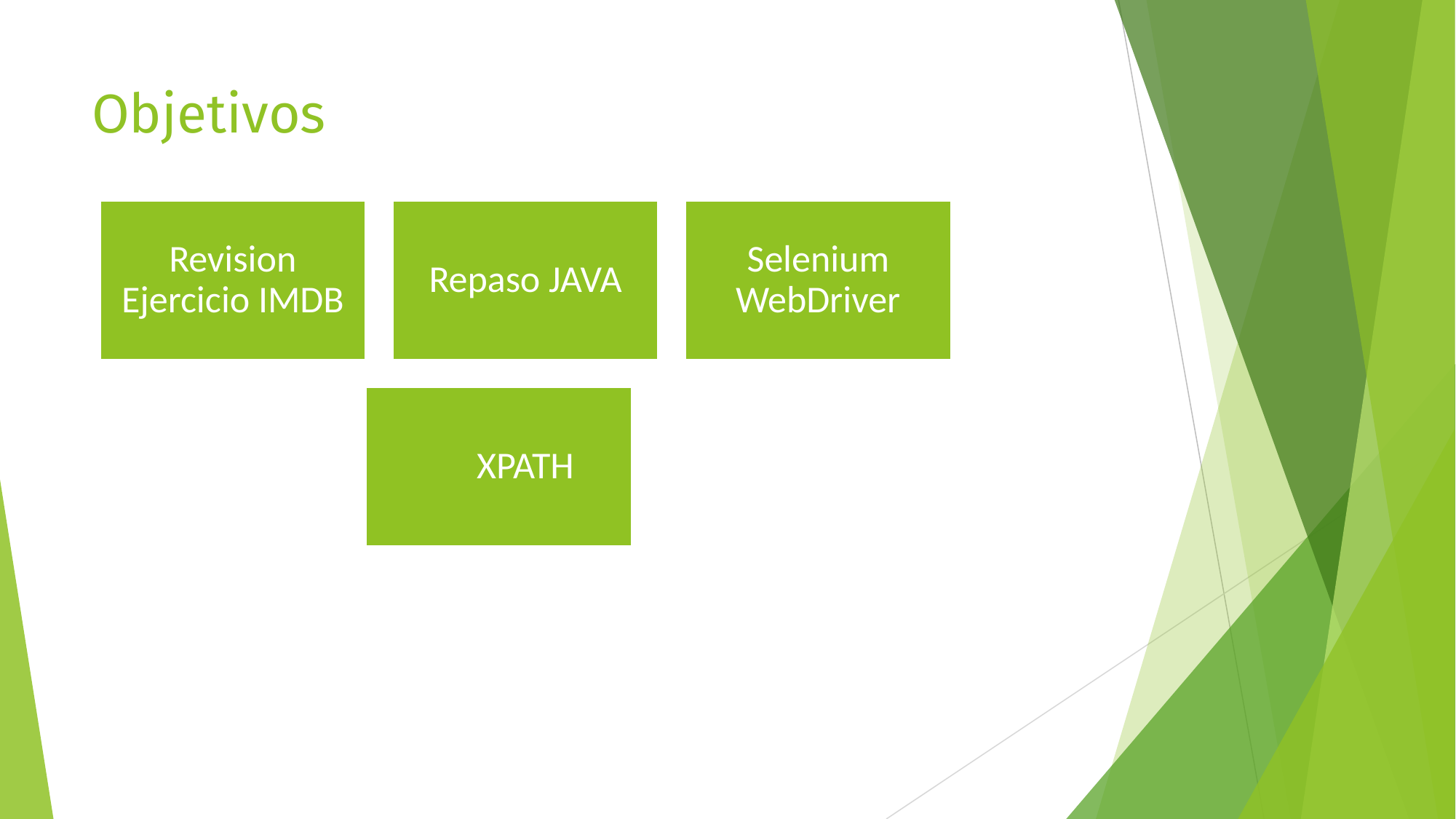

# Objetivos

Revision Ejercicio IMDB

Repaso JAVA

Selenium WebDriver

XPATH